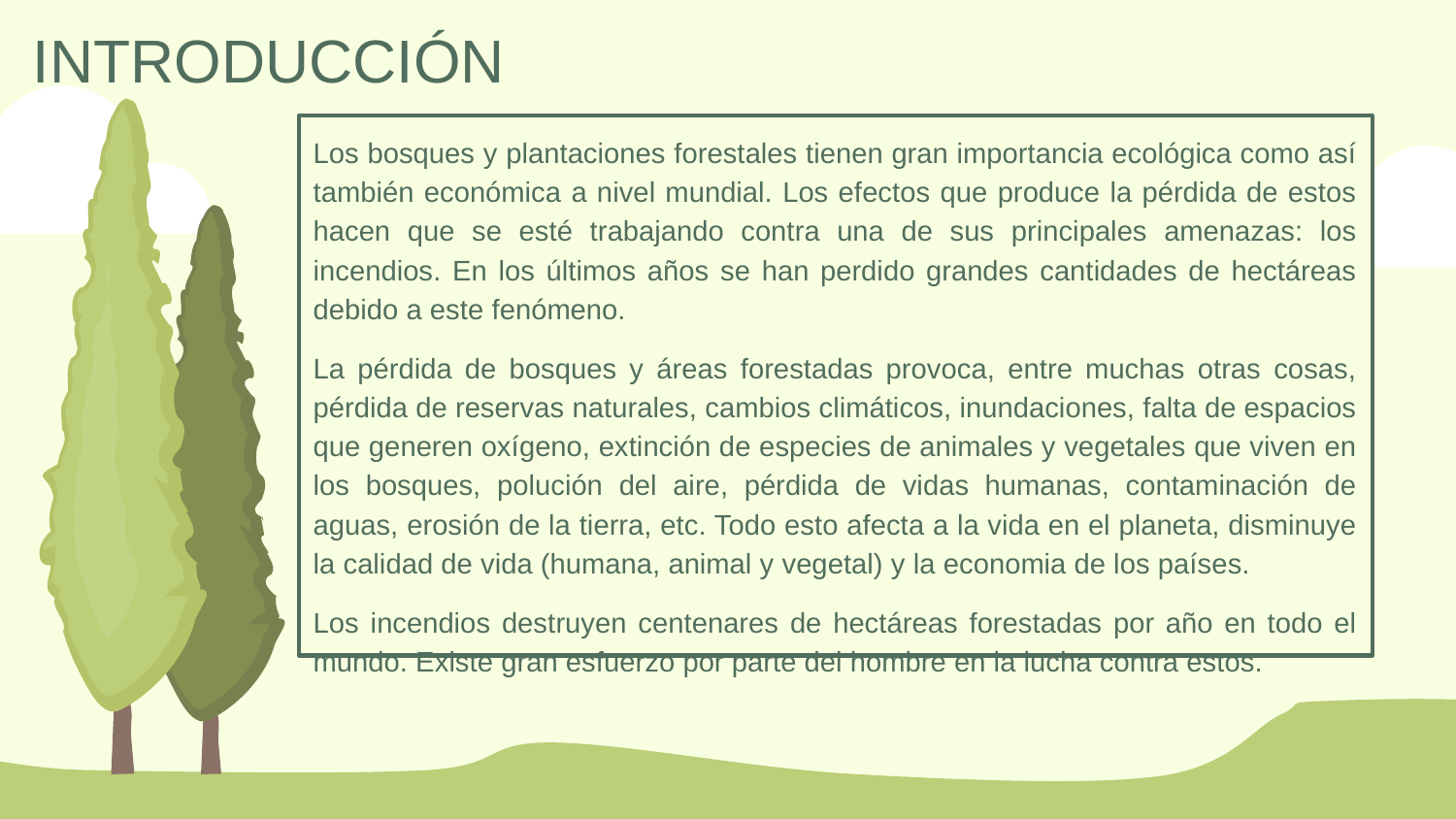

# INTRODUCCIÓN

Los bosques y plantaciones forestales tienen gran importancia ecológica como así también económica a nivel mundial. Los efectos que produce la pérdida de estos hacen que se esté trabajando contra una de sus principales amenazas: los incendios. En los últimos años se han perdido grandes cantidades de hectáreas debido a este fenómeno.
La pérdida de bosques y áreas forestadas provoca, entre muchas otras cosas, pérdida de reservas naturales, cambios climáticos, inundaciones, falta de espacios que generen oxígeno, extinción de especies de animales y vegetales que viven en los bosques, polución del aire, pérdida de vidas humanas, contaminación de aguas, erosión de la tierra, etc. Todo esto afecta a la vida en el planeta, disminuye la calidad de vida (humana, animal y vegetal) y la economia de los países.
Los incendios destruyen centenares de hectáreas forestadas por año en todo el mundo. Existe gran esfuerzo por parte del hombre en la lucha contra estos.